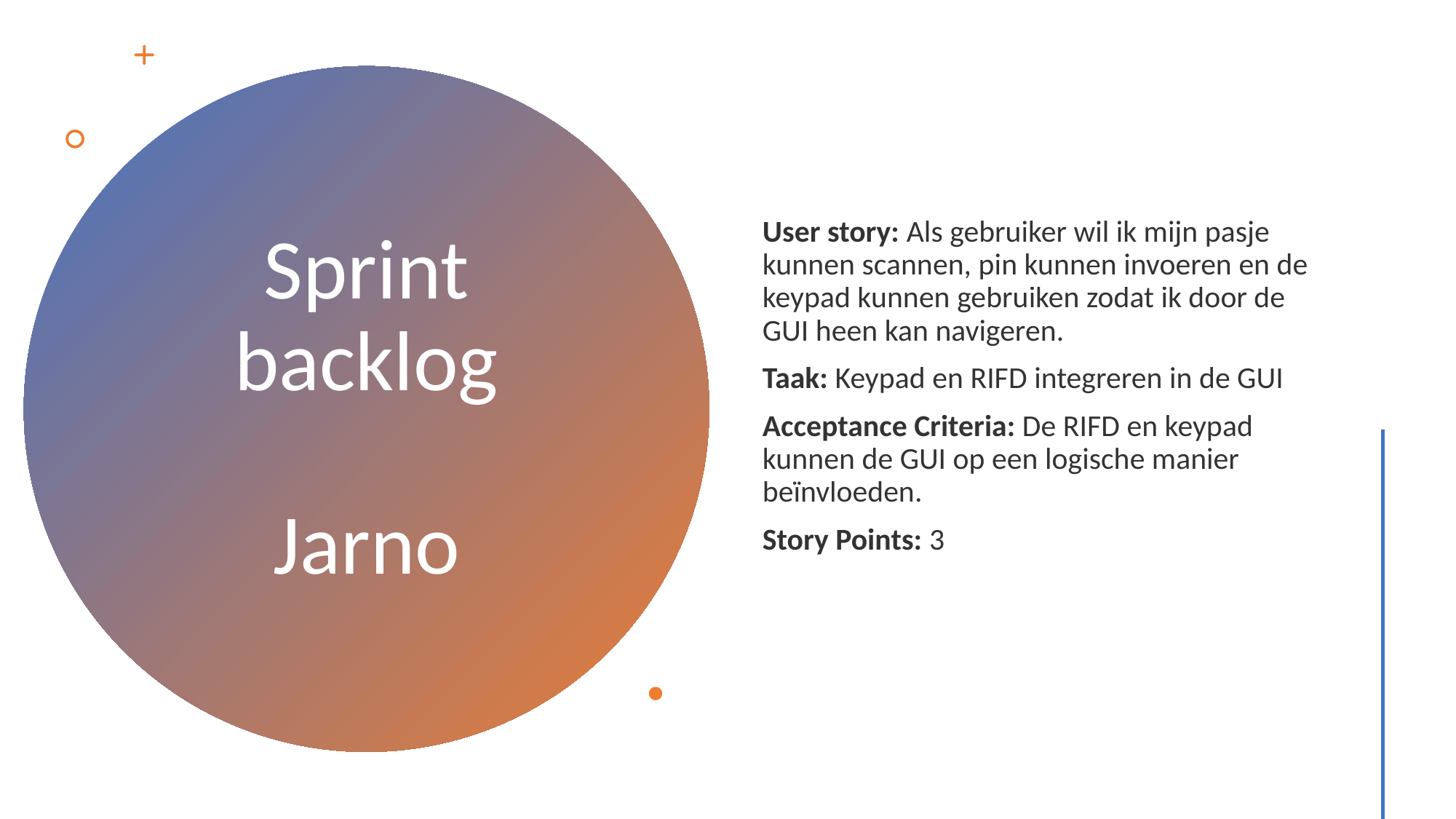

User story: Als gebruiker wil ik mijn pasje kunnen scannen, pin kunnen invoeren en de keypad kunnen gebruiken zodat ik door de GUI heen kan navigeren.
Taak: Keypad en RIFD integreren in de GUI
Acceptance Criteria: De RIFD en keypad kunnen de GUI op een logische manier beïnvloeden.
Story Points: 3

# Sprint backlog Jarno